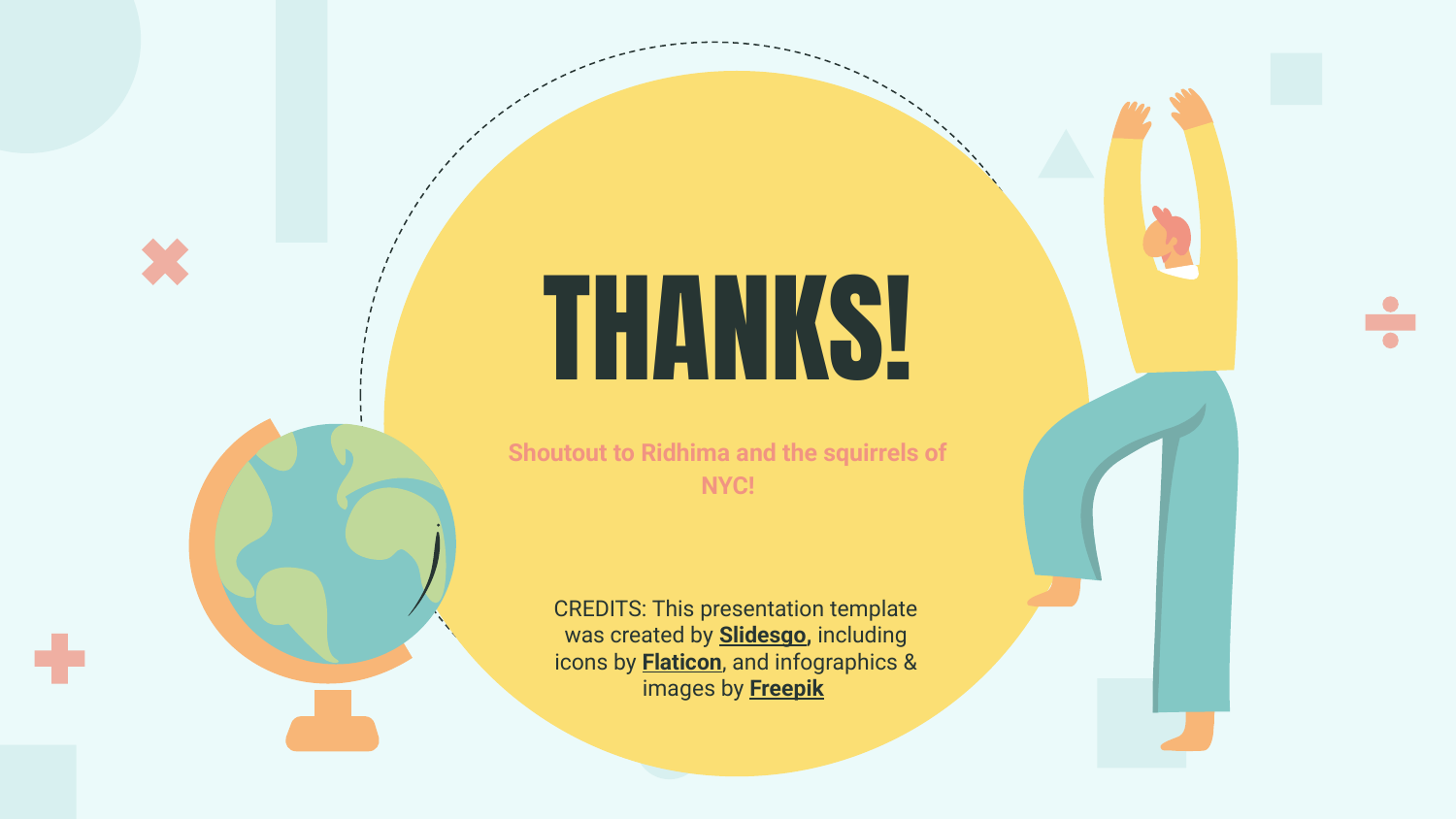

# THANKS!
Shoutout to Ridhima and the squirrels of NYC!